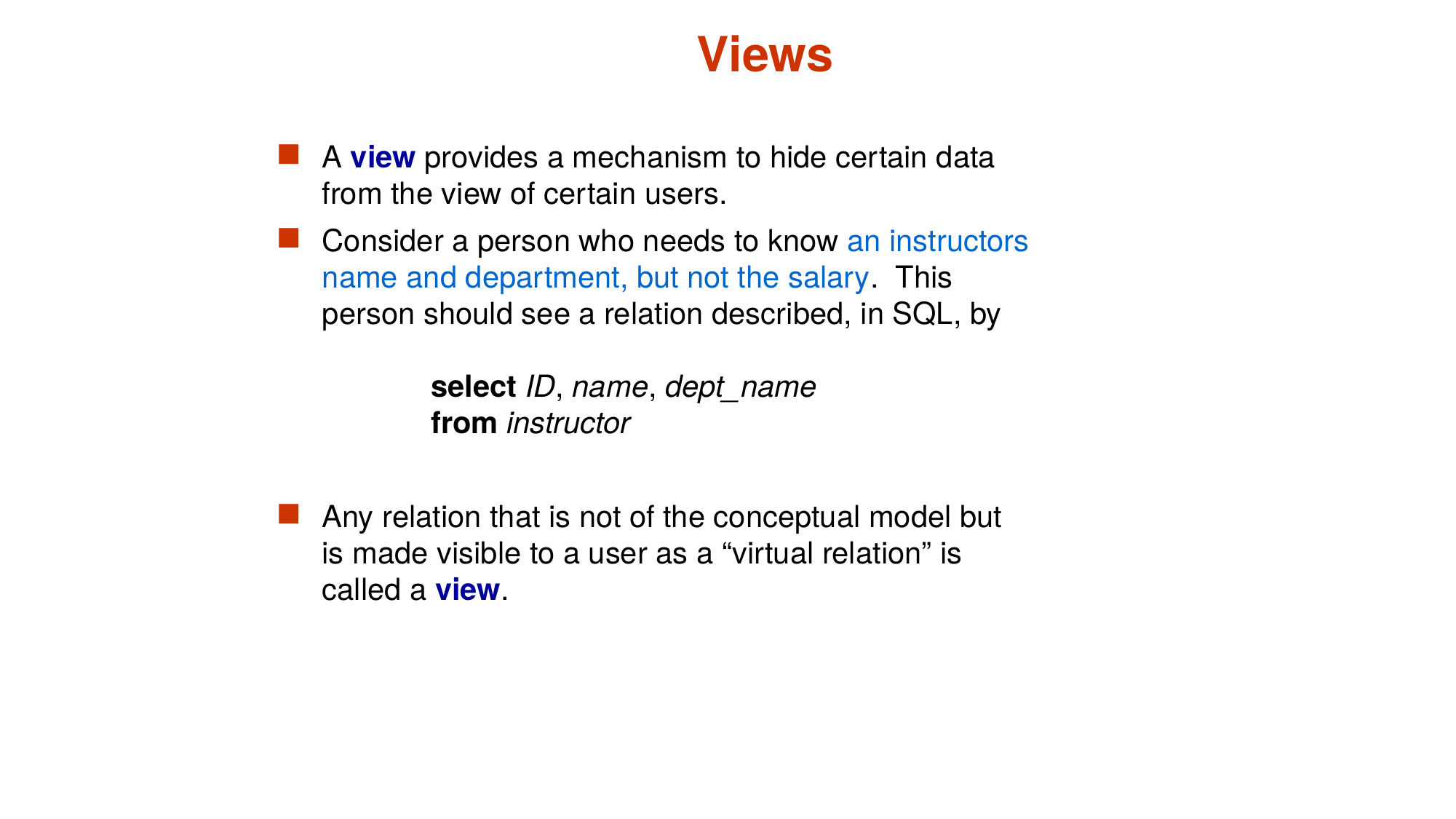

# Views
A view provides a mechanism to hide certain data from the view of certain users.
Consider a person who needs to know an instructors name and department, but not the salary.  This person should see a relation described, in SQL, by
             select ID, name, dept_name
             from instructor

Any relation that is not of the conceptual model but is made visible to a user as a “virtual relation” is called a view.